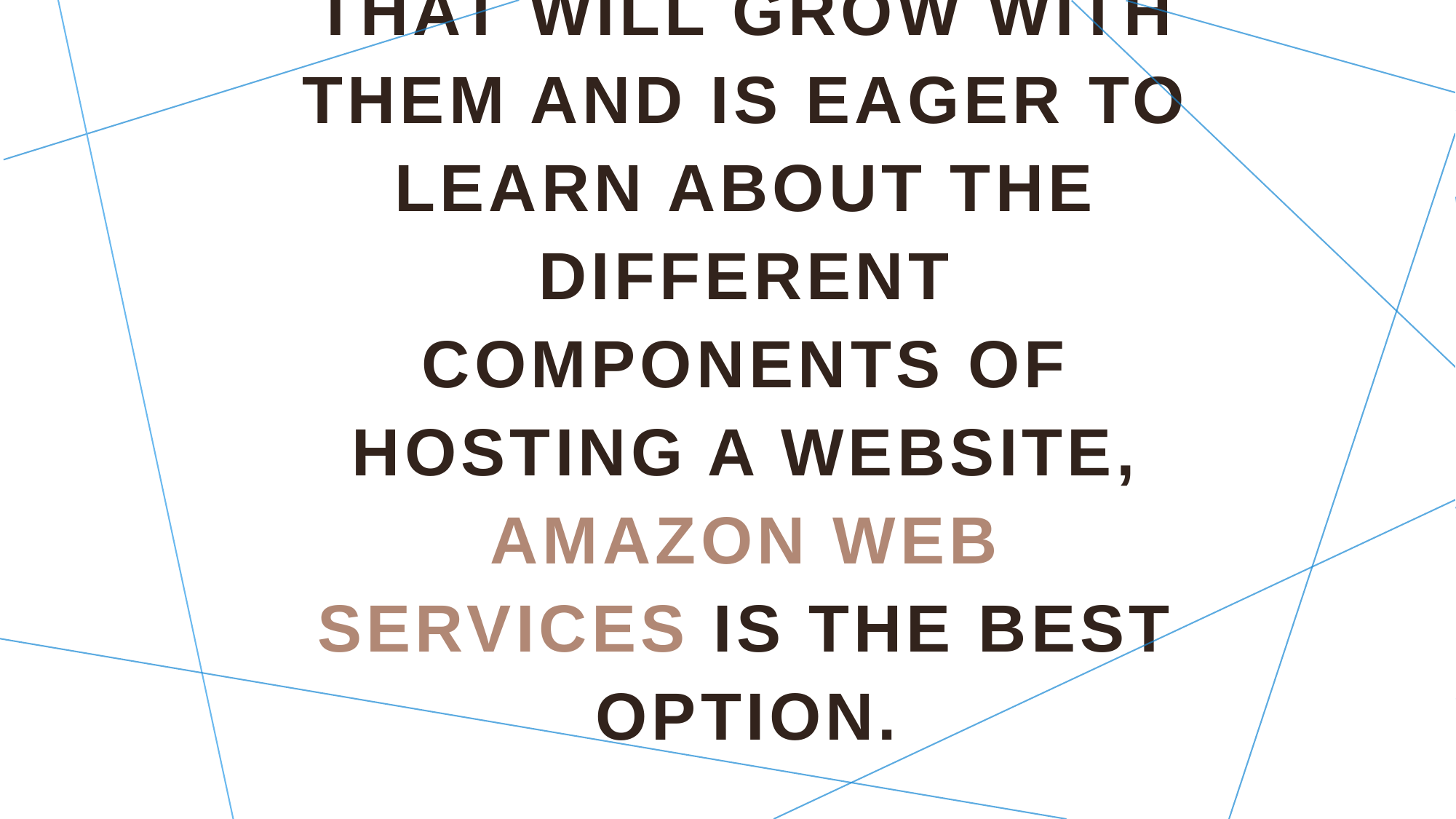

For a start-up looking something that will grow with them and is eager to learn about the different components of hosting a website, Amazon Web Services is the best option.